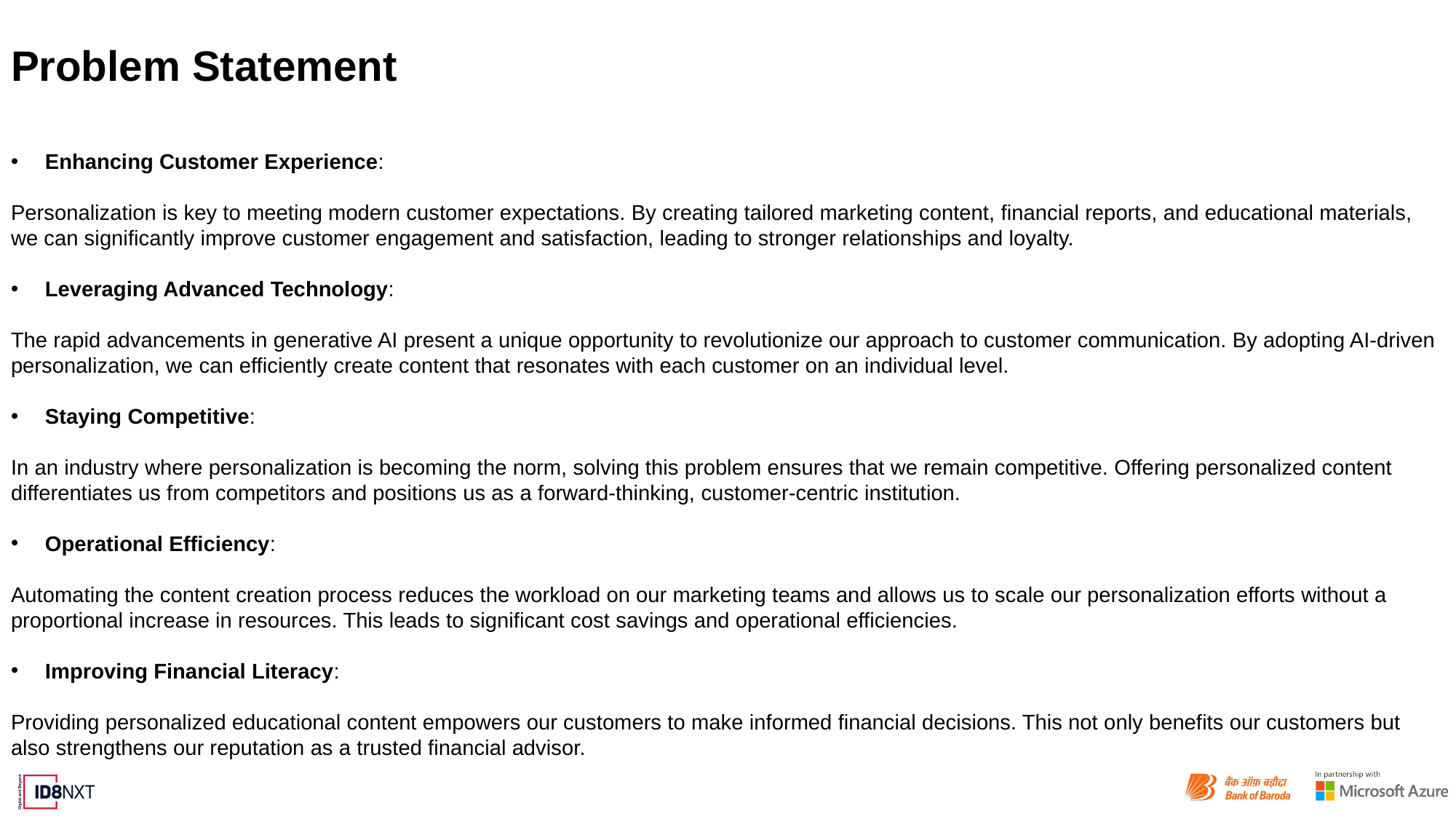

# Problem Statement
Enhancing Customer Experience:

Personalization is key to meeting modern customer expectations. By creating tailored marketing content, financial reports, and educational materials, we can significantly improve customer engagement and satisfaction, leading to stronger relationships and loyalty.

Leveraging Advanced Technology:

The rapid advancements in generative AI present a unique opportunity to revolutionize our approach to customer communication. By adopting AI-driven personalization, we can efficiently create content that resonates with each customer on an individual level.

Staying Competitive:

In an industry where personalization is becoming the norm, solving this problem ensures that we remain competitive. Offering personalized content differentiates us from competitors and positions us as a forward-thinking, customer-centric institution.

Operational Efficiency:

Automating the content creation process reduces the workload on our marketing teams and allows us to scale our personalization efforts without a proportional increase in resources. This leads to significant cost savings and operational efficiencies.

Improving Financial Literacy:

Providing personalized educational content empowers our customers to make informed financial decisions. This not only benefits our customers but also strengthens our reputation as a trusted financial advisor.